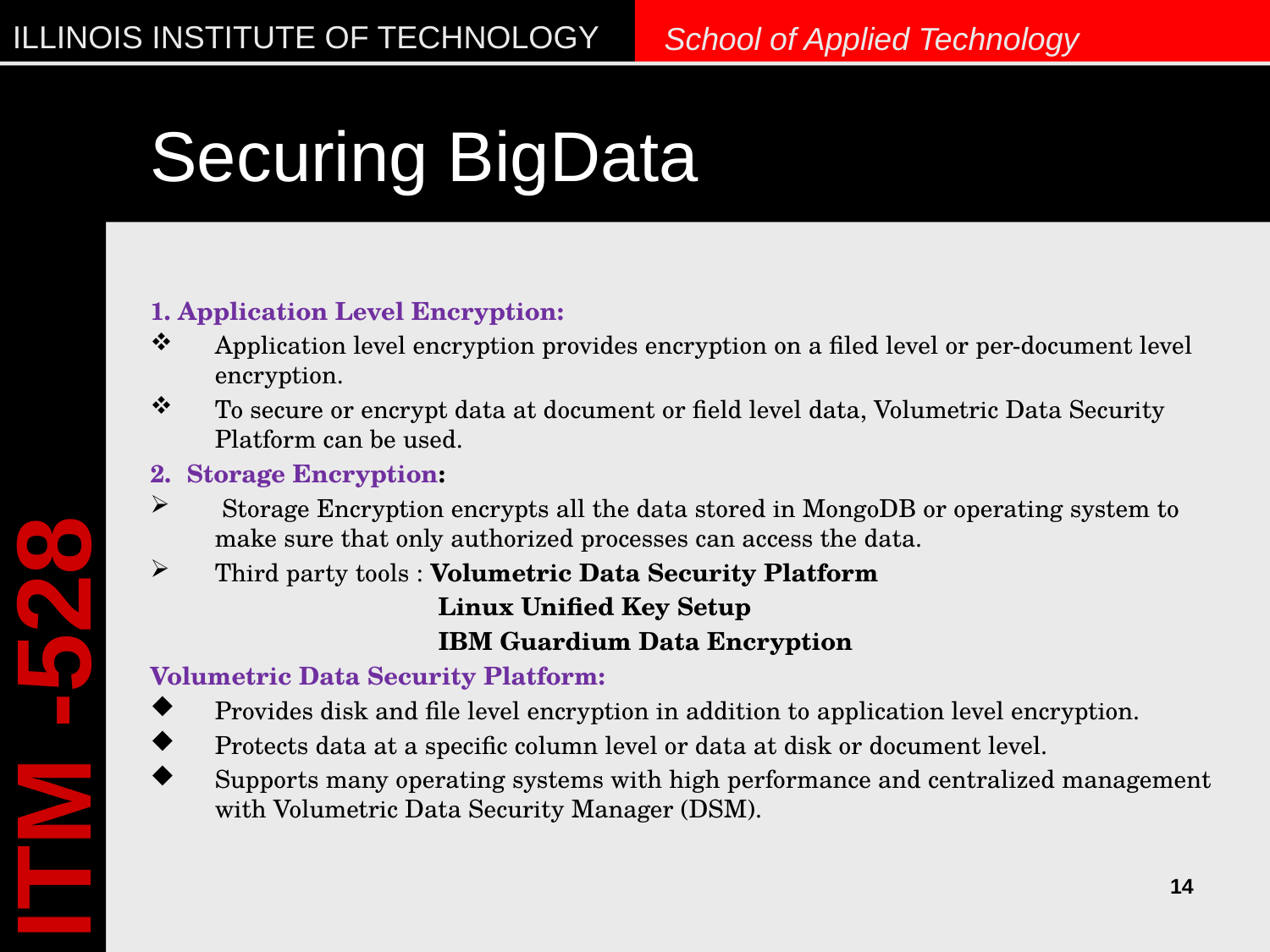

# Securing BigData

1. Application Level Encryption:
Application level encryption provides encryption on a filed level or per-document level encryption.
To secure or encrypt data at document or field level data, Volumetric Data Security Platform can be used.
2.  Storage Encryption:
 Storage Encryption encrypts all the data stored in MongoDB or operating system to make sure that only authorized processes can access the data.
Third party tools : Volumetric Data Security Platform
                                        Linux Unified Key Setup
                                        IBM Guardium Data Encryption
Volumetric Data Security Platform:
Provides disk and file level encryption in addition to application level encryption.
Protects data at a specific column level or data at disk or document level.
Supports many operating systems with high performance and centralized management with Volumetric Data Security Manager (DSM).

14